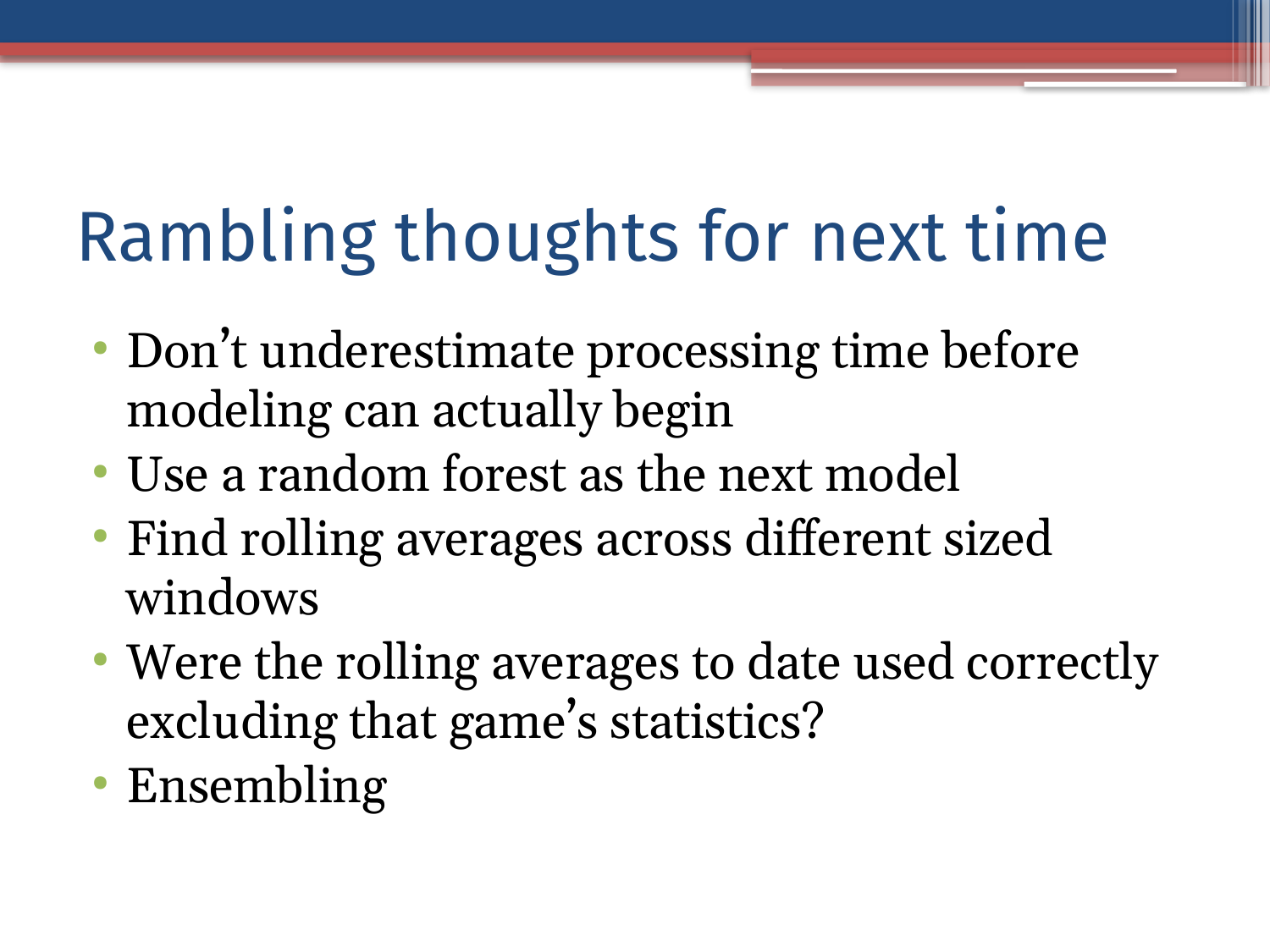

# Rambling thoughts for next time
Don’t underestimate processing time before modeling can actually begin
Use a random forest as the next model
Find rolling averages across different sized windows
Were the rolling averages to date used correctly excluding that game’s statistics?
Ensembling